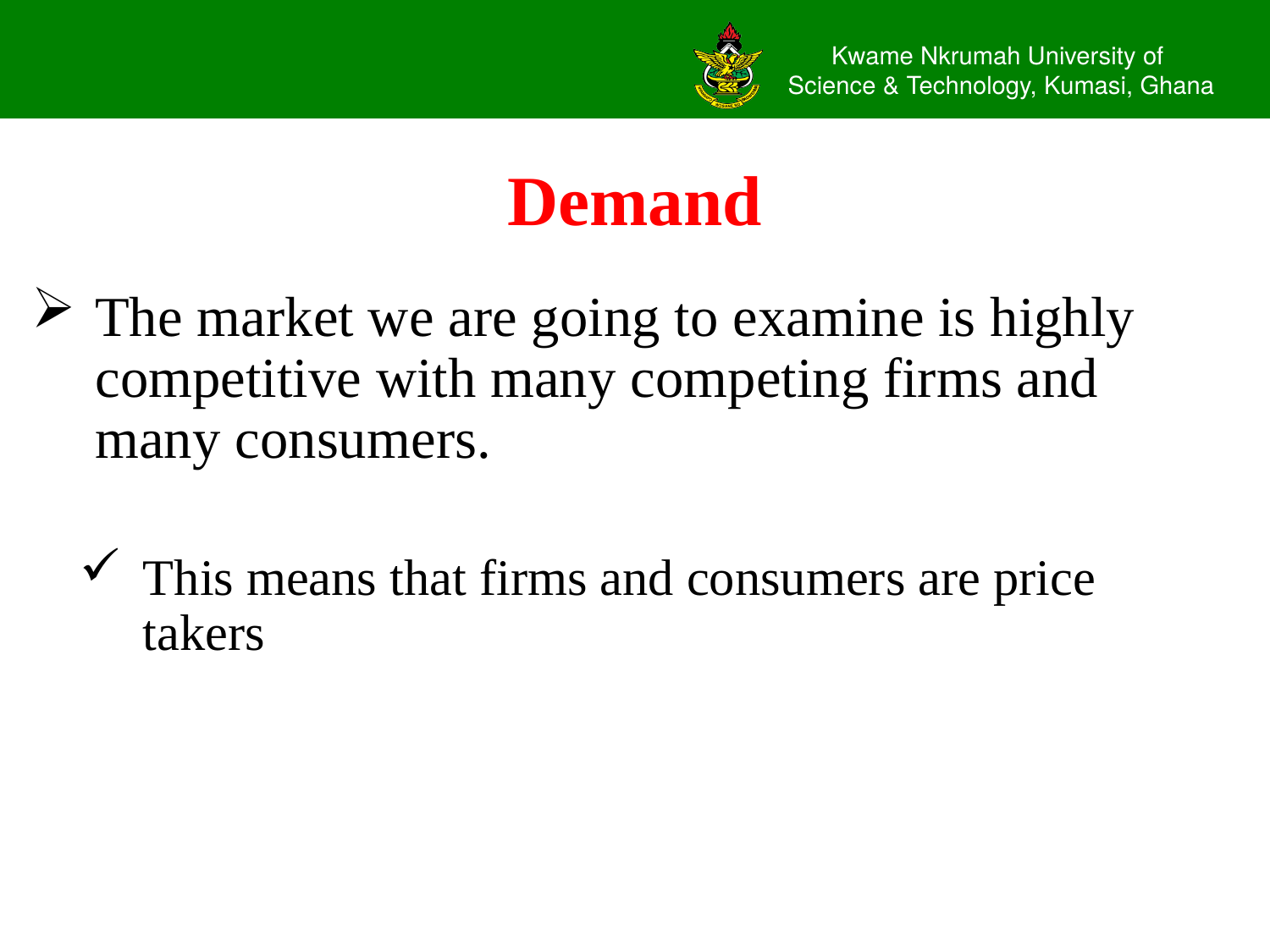

# Demand
The market we are going to examine is highly competitive with many competing firms and many consumers.

This means that firms and consumers are price takers